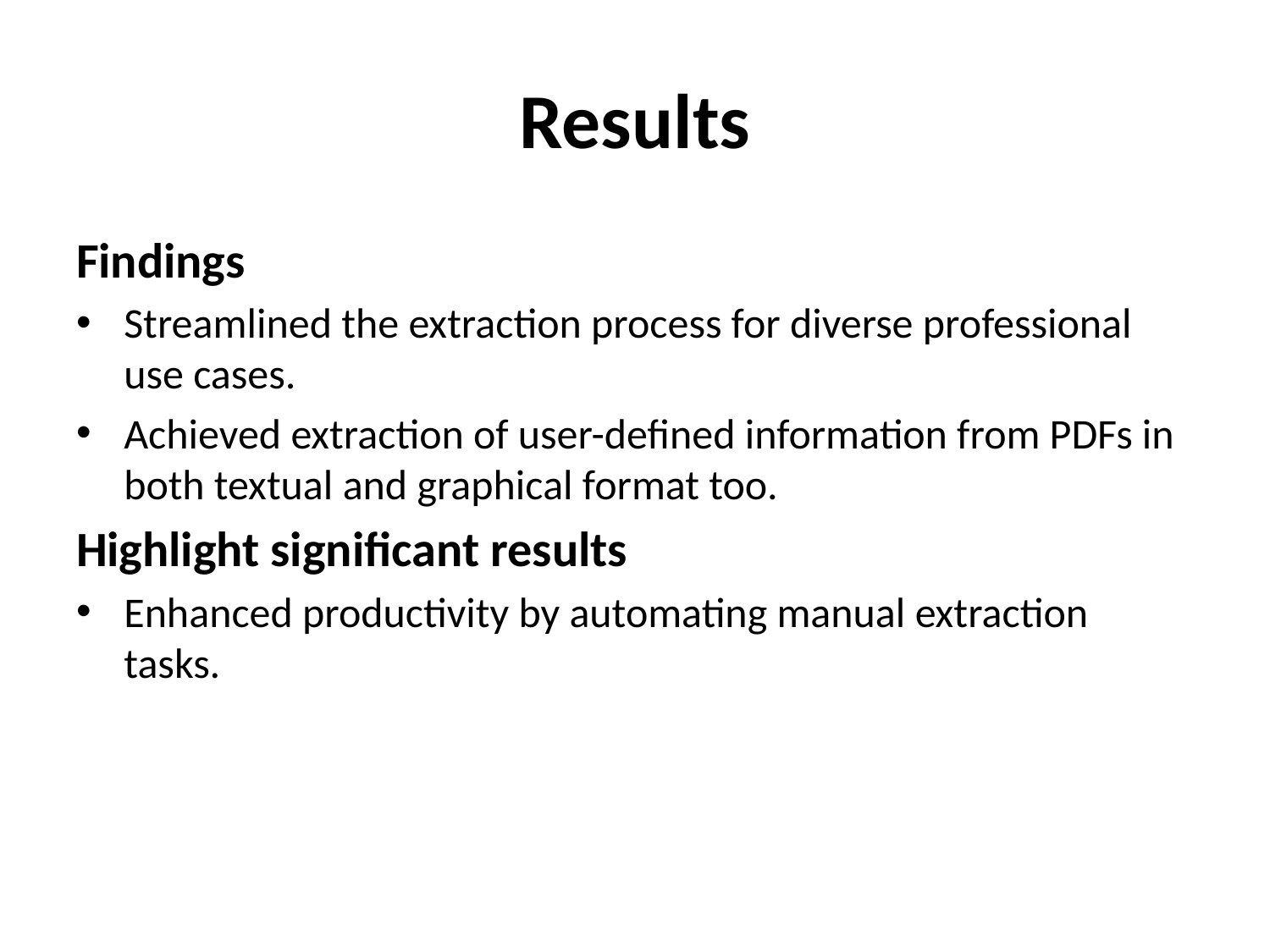

# Results
Findings
Streamlined the extraction process for diverse professional use cases.
Achieved extraction of user-defined information from PDFs in both textual and graphical format too.
Highlight significant results
Enhanced productivity by automating manual extraction tasks.